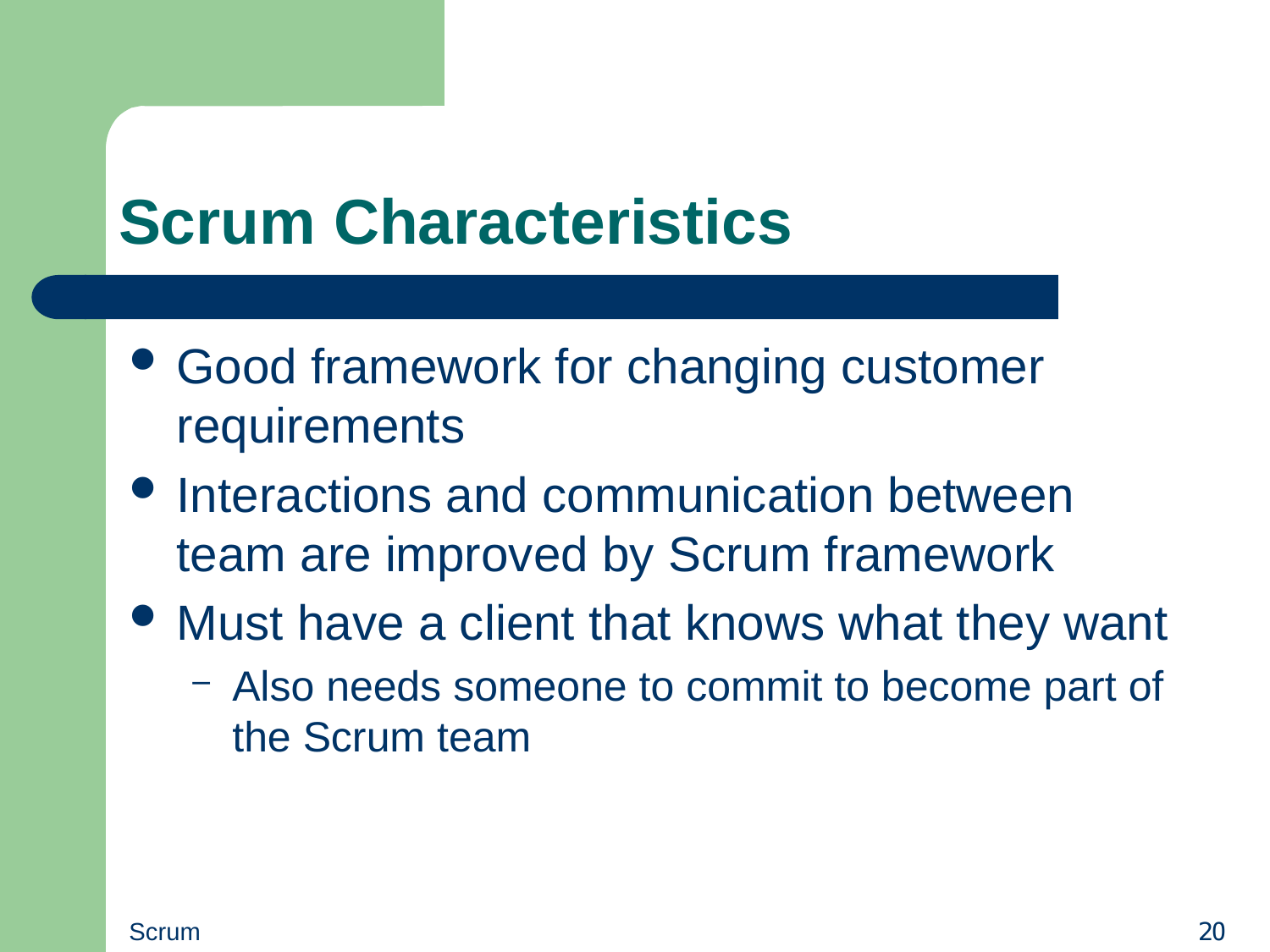

# Scrum Characteristics
Good framework for changing customer requirements
Interactions and communication between team are improved by Scrum framework
Must have a client that knows what they want
Also needs someone to commit to become part of the Scrum team
Scrum